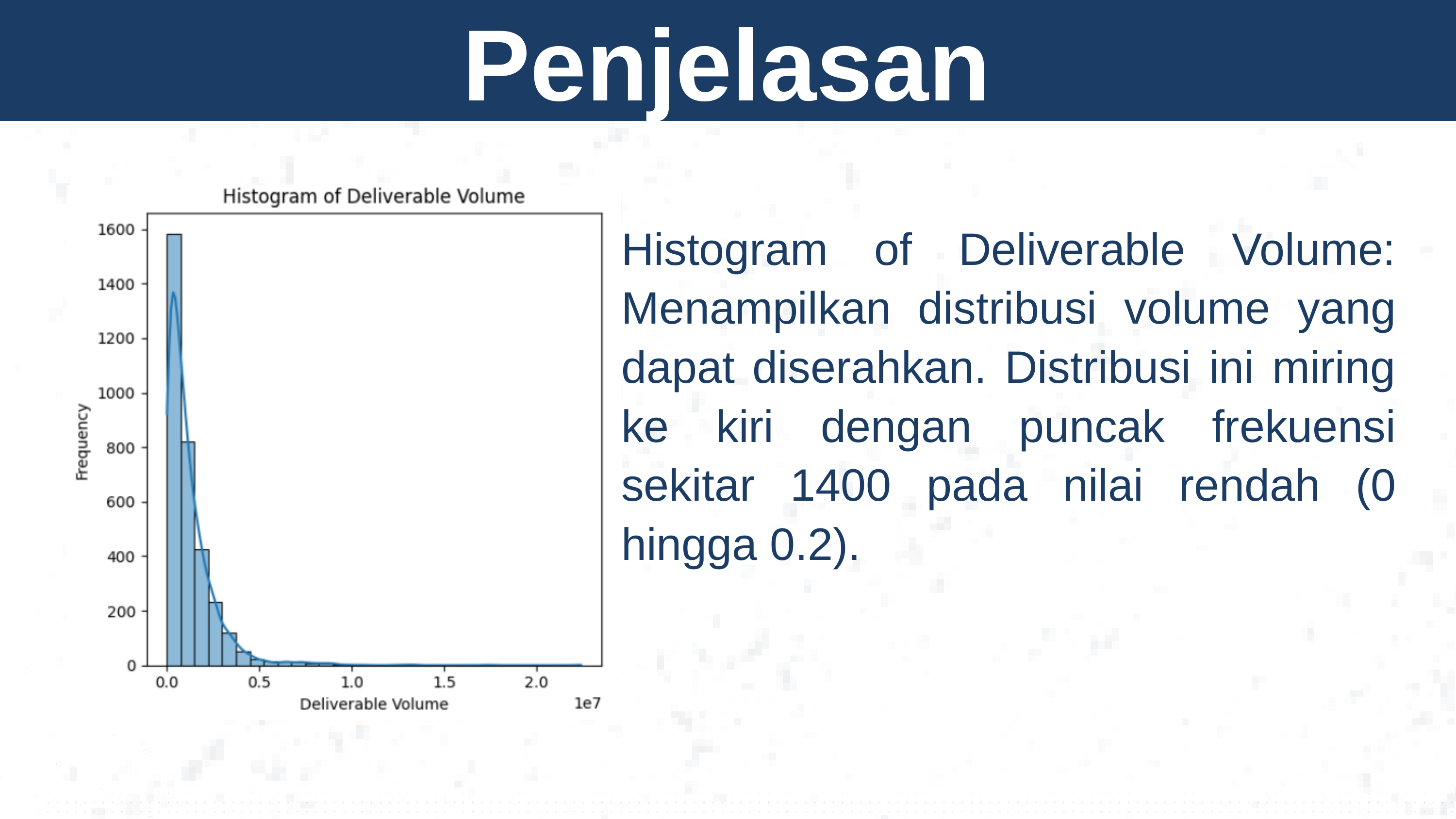

Penjelasan

Histogram of Deliverable Volume: Menampilkan distribusi volume yang dapat diserahkan. Distribusi ini miring ke kiri dengan puncak frekuensi sekitar 1400 pada nilai rendah (0 hingga 0.2).